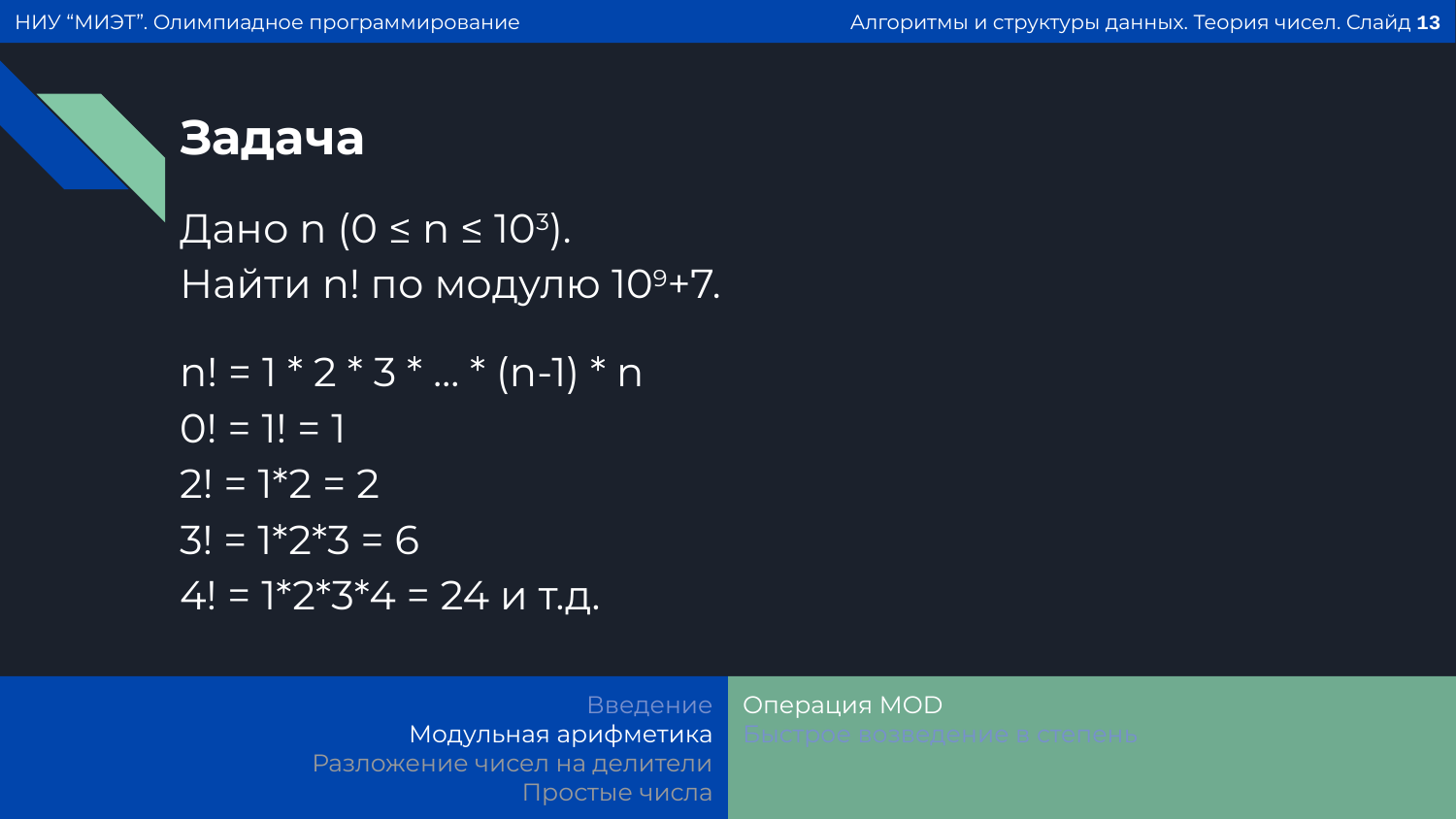

# Задача
Дано n (0 ≤ n ≤ 103).
Найти n! по модулю 109+7.
n! = 1 * 2 * 3 * … * (n-1) * n
0! = 1! = 1
2! = 1*2 = 2
3! = 1*2*3 = 6
4! = 1*2*3*4 = 24 и т.д.

Введение
Модульная арифметика
Разложение чисел на делители
Простые числа
Операция MOD
Быстрое возведение в степень